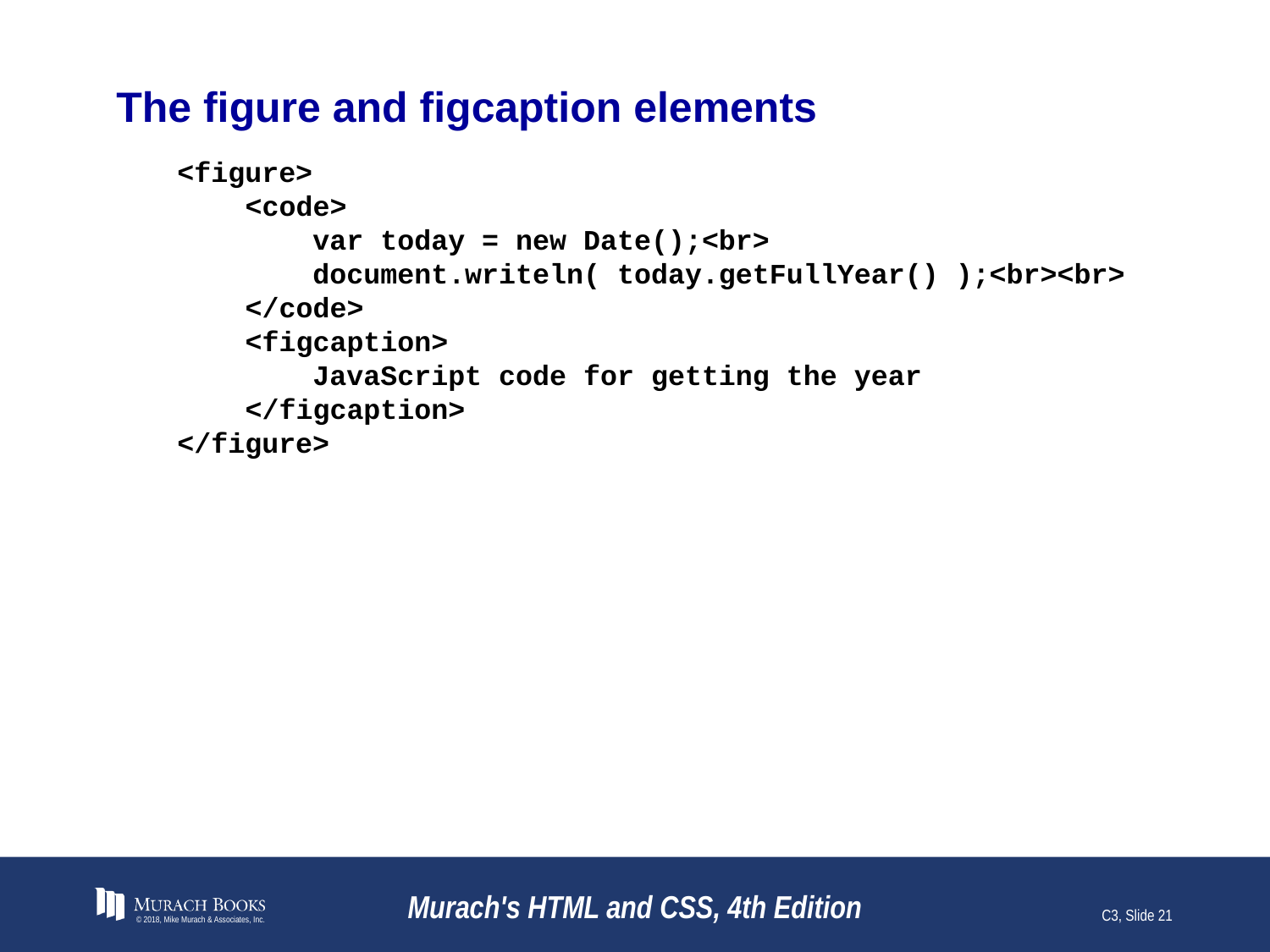

# The figure and figcaption elements
<figure>
    <code>
        var today = new Date();<br>
        document.writeln( today.getFullYear() );<br><br>
    </code>
    <figcaption>
        JavaScript code for getting the year
    </figcaption>
</figure>

© 2018, Mike Murach & Associates, Inc.
Murach's HTML and CSS, 4th Edition

C3, Slide 21